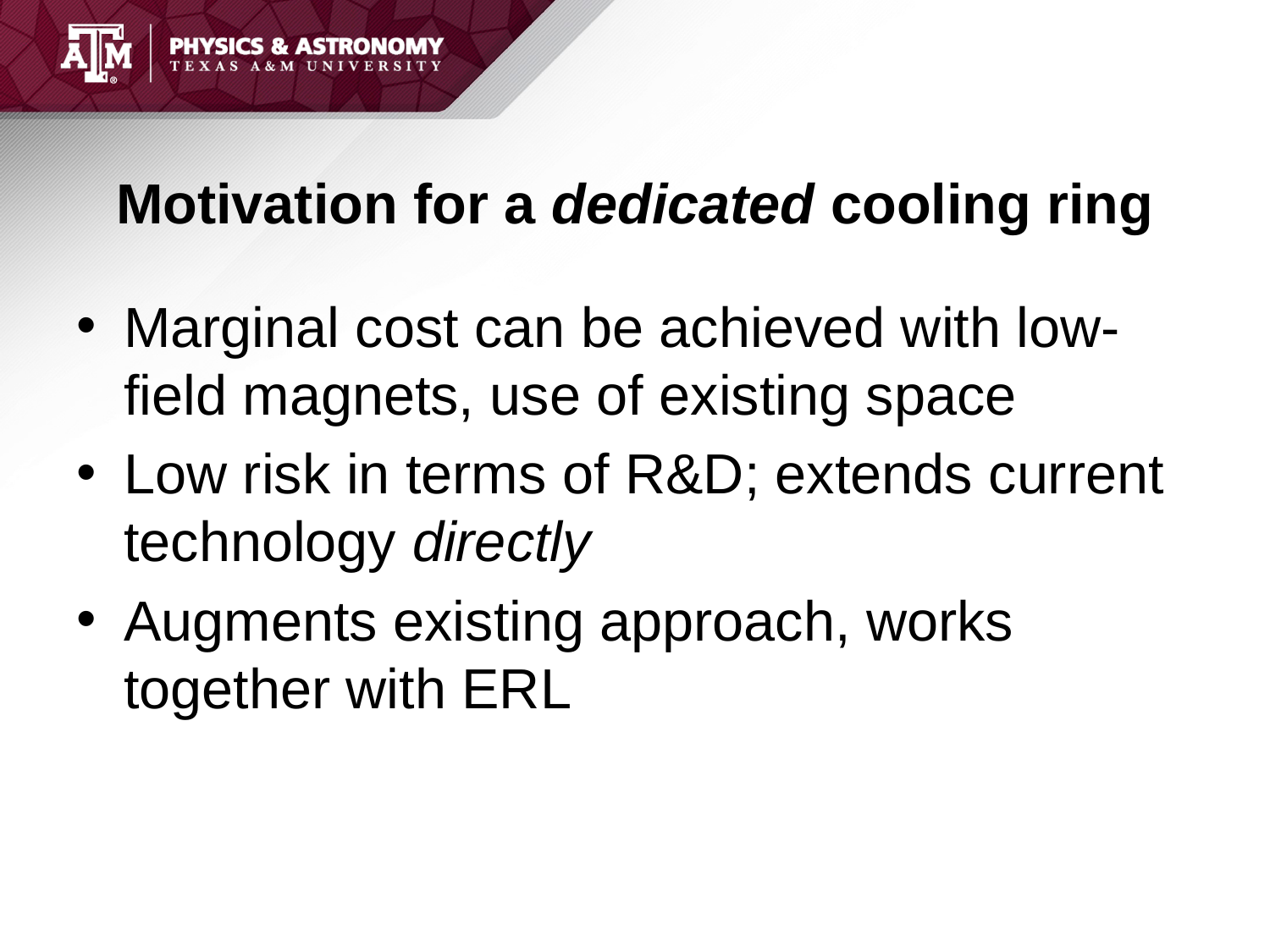

# Motivation for a dedicated cooling ring
Marginal cost can be achieved with low-field magnets, use of existing space
Low risk in terms of R&D; extends current technology directly
Augments existing approach, works together with ERL